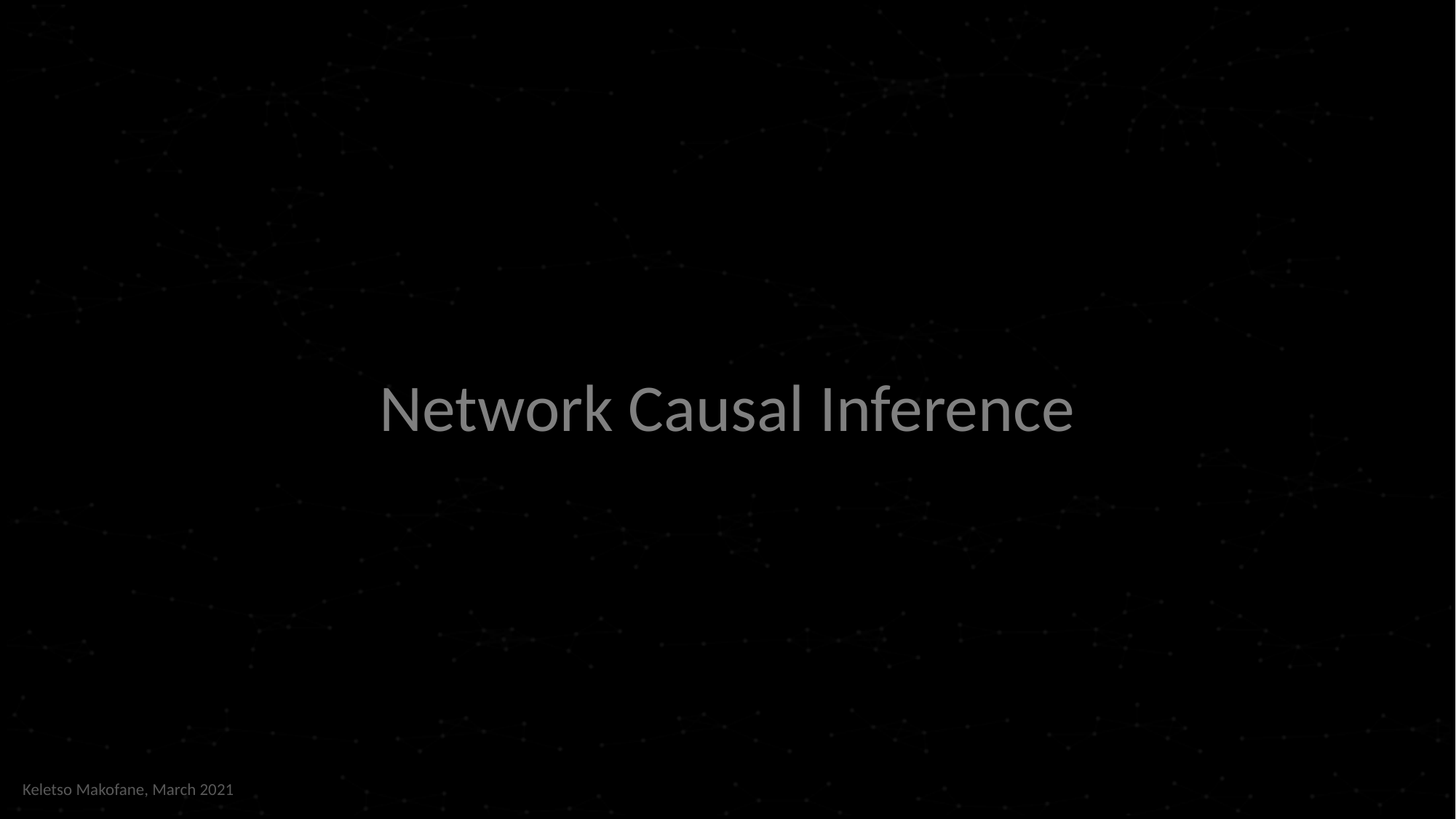

# Network Causal Inference
Keletso Makofane, March 2021